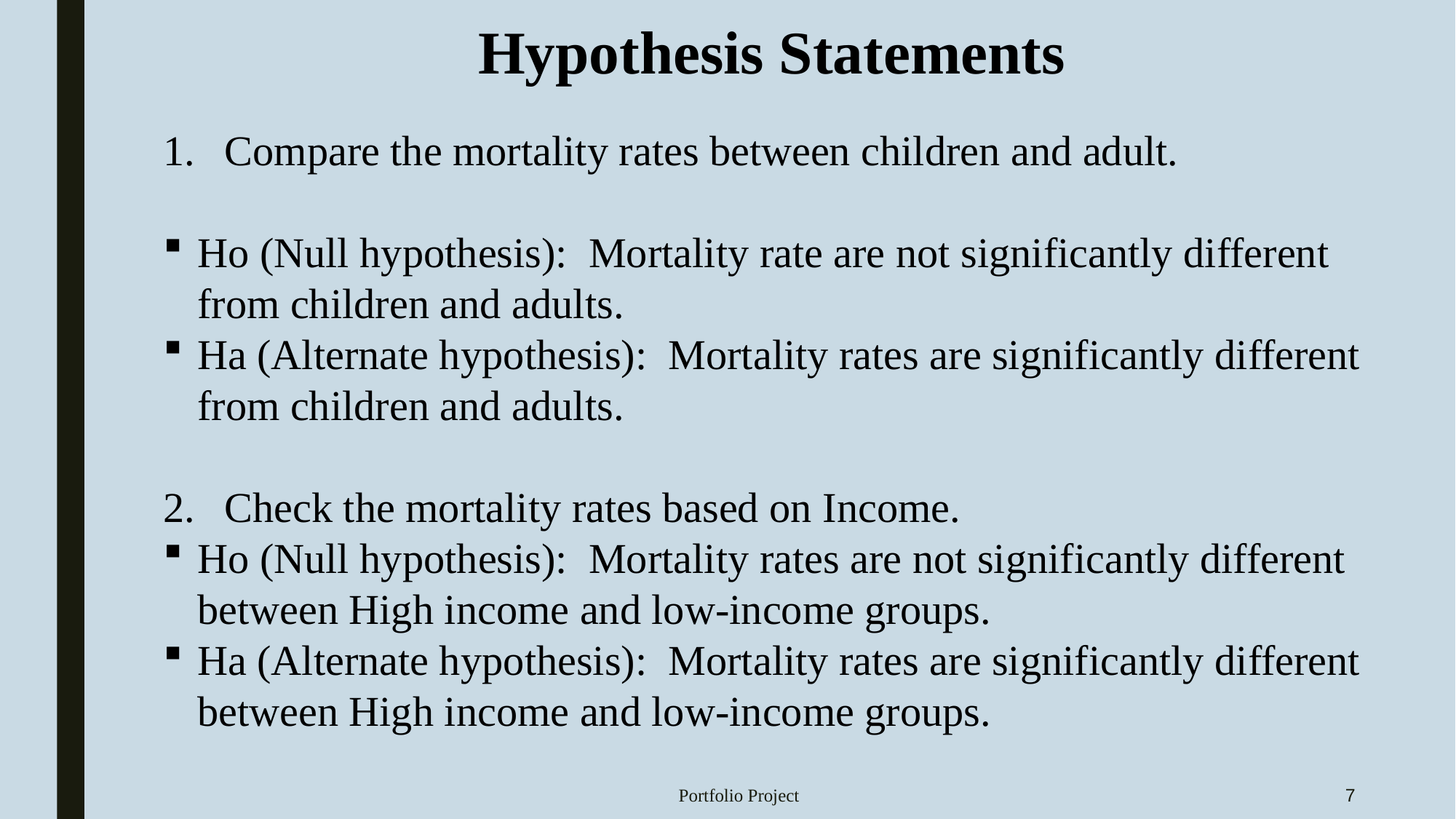

Hypothesis Statements
Compare the mortality rates between children and adult.

Ho (Null hypothesis):  Mortality rate are not significantly different from children and adults.
Ha (Alternate hypothesis):  Mortality rates are significantly different from children and adults.

Check the mortality rates based on Income.
Ho (Null hypothesis):  Mortality rates are not significantly different between High income and low-income groups.
Ha (Alternate hypothesis):  Mortality rates are significantly different between High income and low-income groups.
Portfolio Project
7